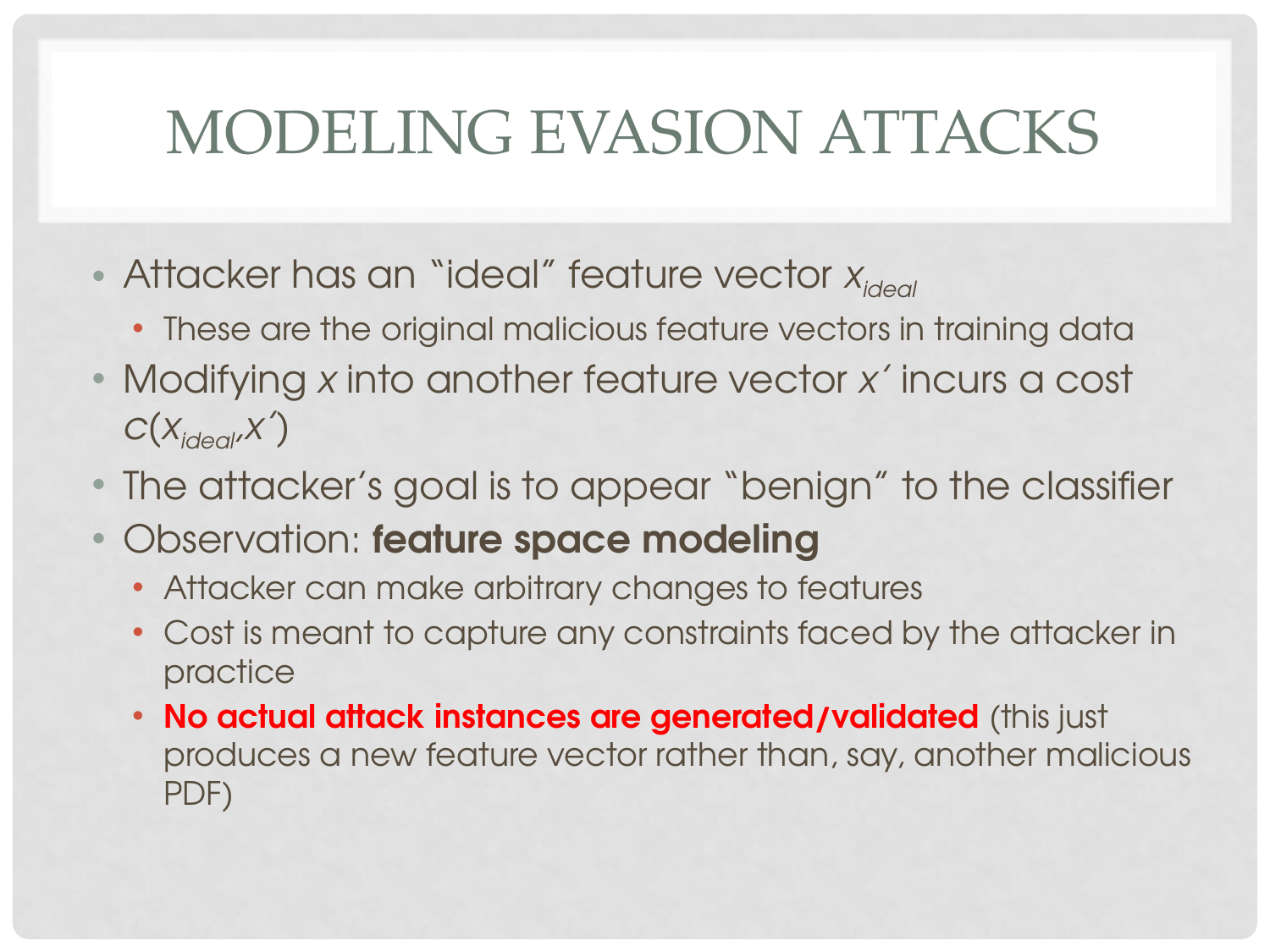

# Modeling evasion attacks
Attacker has an “ideal” feature vector xideal
These are the original malicious feature vectors in training data
Modifying x into another feature vector x’ incurs a cost c(xideal,x’)
The attacker’s goal is to appear “benign” to the classifier
Observation: feature space modeling
Attacker can make arbitrary changes to features
Cost is meant to capture any constraints faced by the attacker in practice
No actual attack instances are generated/validated (this just produces a new feature vector rather than, say, another malicious PDF)